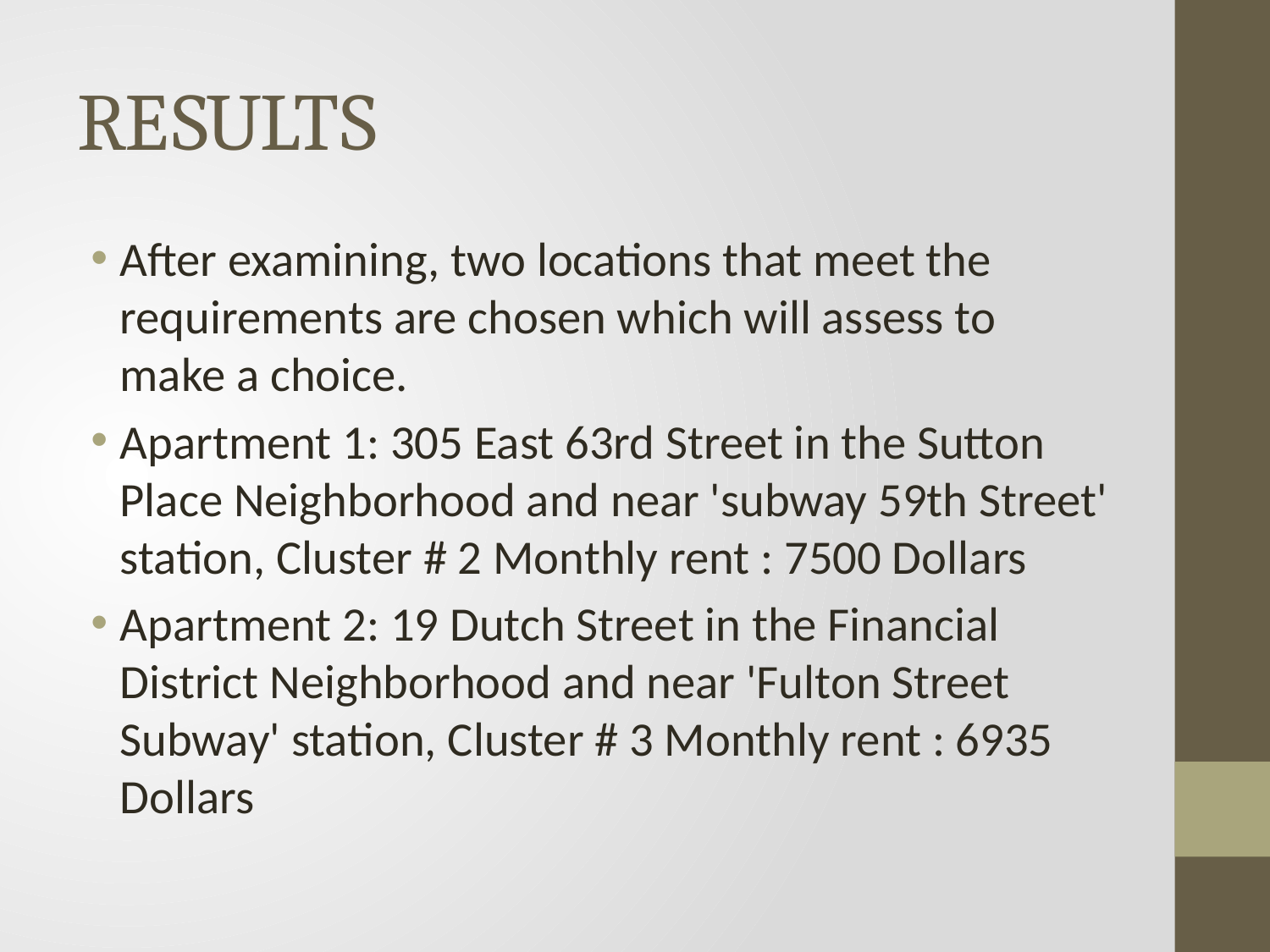

# RESULTS
After examining, two locations that meet the requirements are chosen which will assess to make a choice.
Apartment 1: 305 East 63rd Street in the Sutton Place Neighborhood and near 'subway 59th Street' station, Cluster # 2 Monthly rent : 7500 Dollars
Apartment 2: 19 Dutch Street in the Financial District Neighborhood and near 'Fulton Street Subway' station, Cluster # 3 Monthly rent : 6935 Dollars